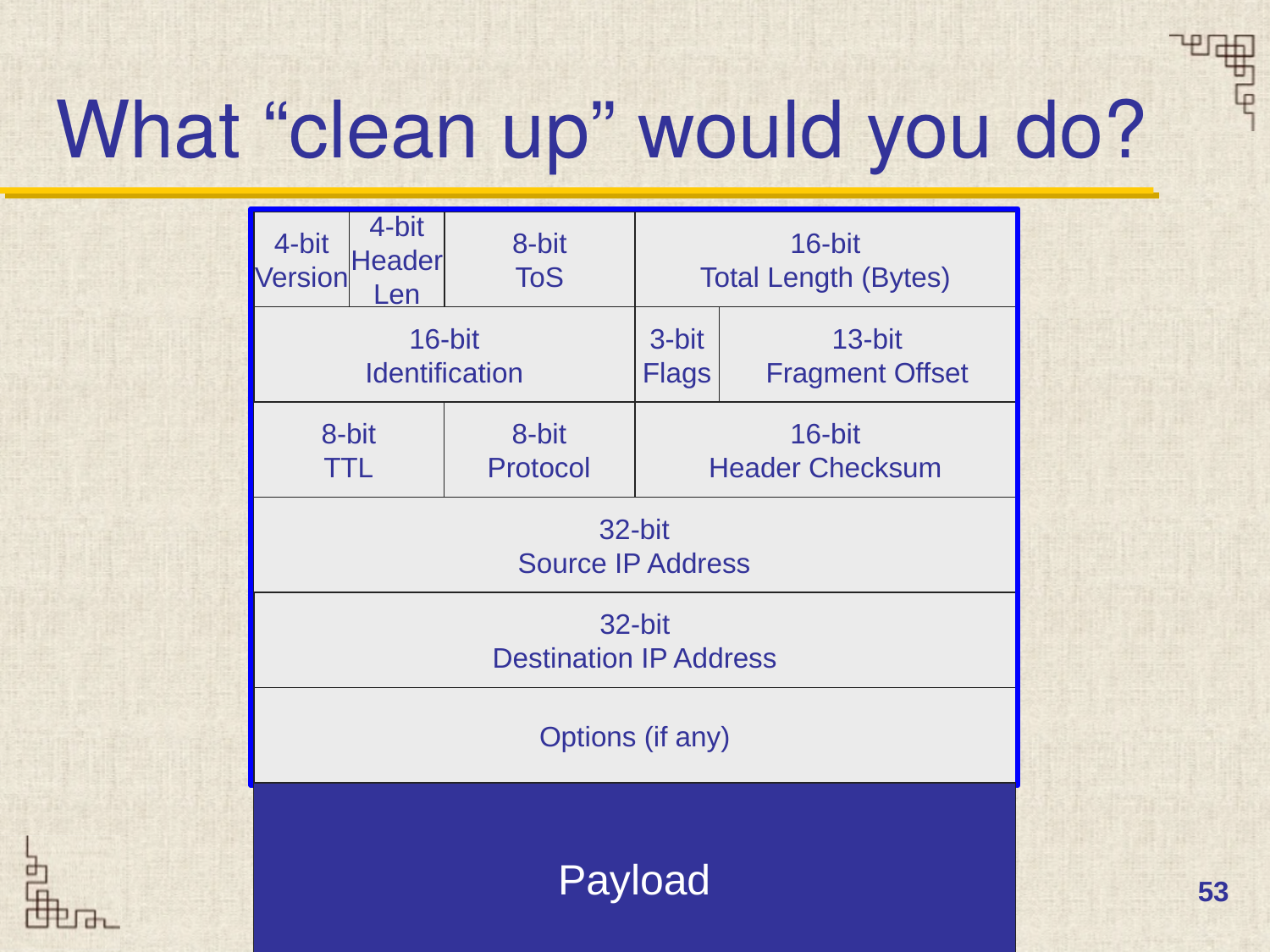

# What “clean up” would you do?

4-bit
Version
4-bit
Header
Len
8-bit
ToS
16-bit
Total Length (Bytes)
16-bit
Identification
3-bit
Flags
13-bit
Fragment Offset
8-bit
TTL
8-bit
Protocol
16-bit
Header Checksum
32-bit
Source IP Address
32-bit
Destination IP Address
Options (if any)
Payload
53